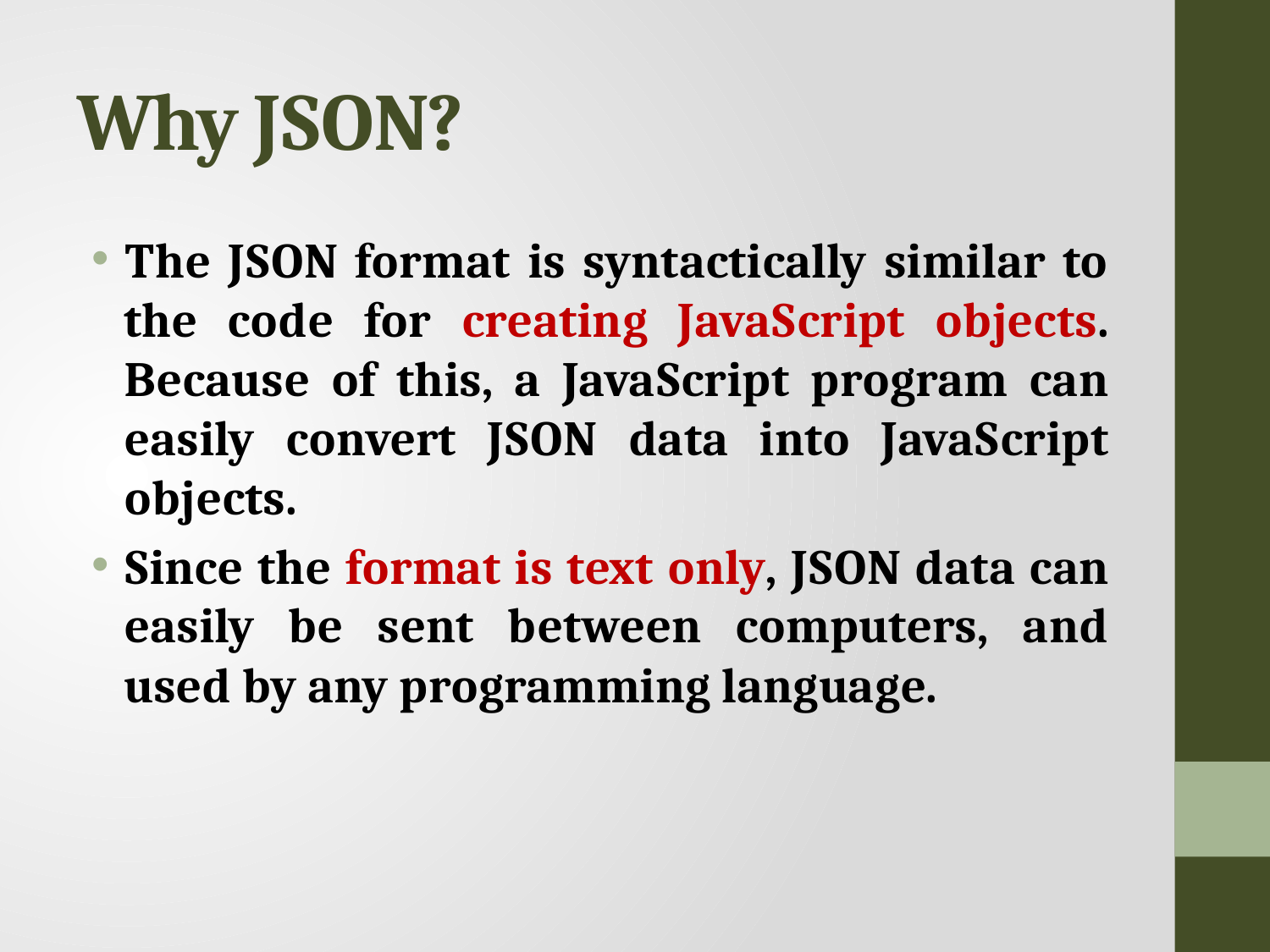

# Why JSON?
The JSON format is syntactically similar to the code for creating JavaScript objects. Because of this, a JavaScript program can easily convert JSON data into JavaScript objects.
Since the format is text only, JSON data can easily be sent between computers, and used by any programming language.